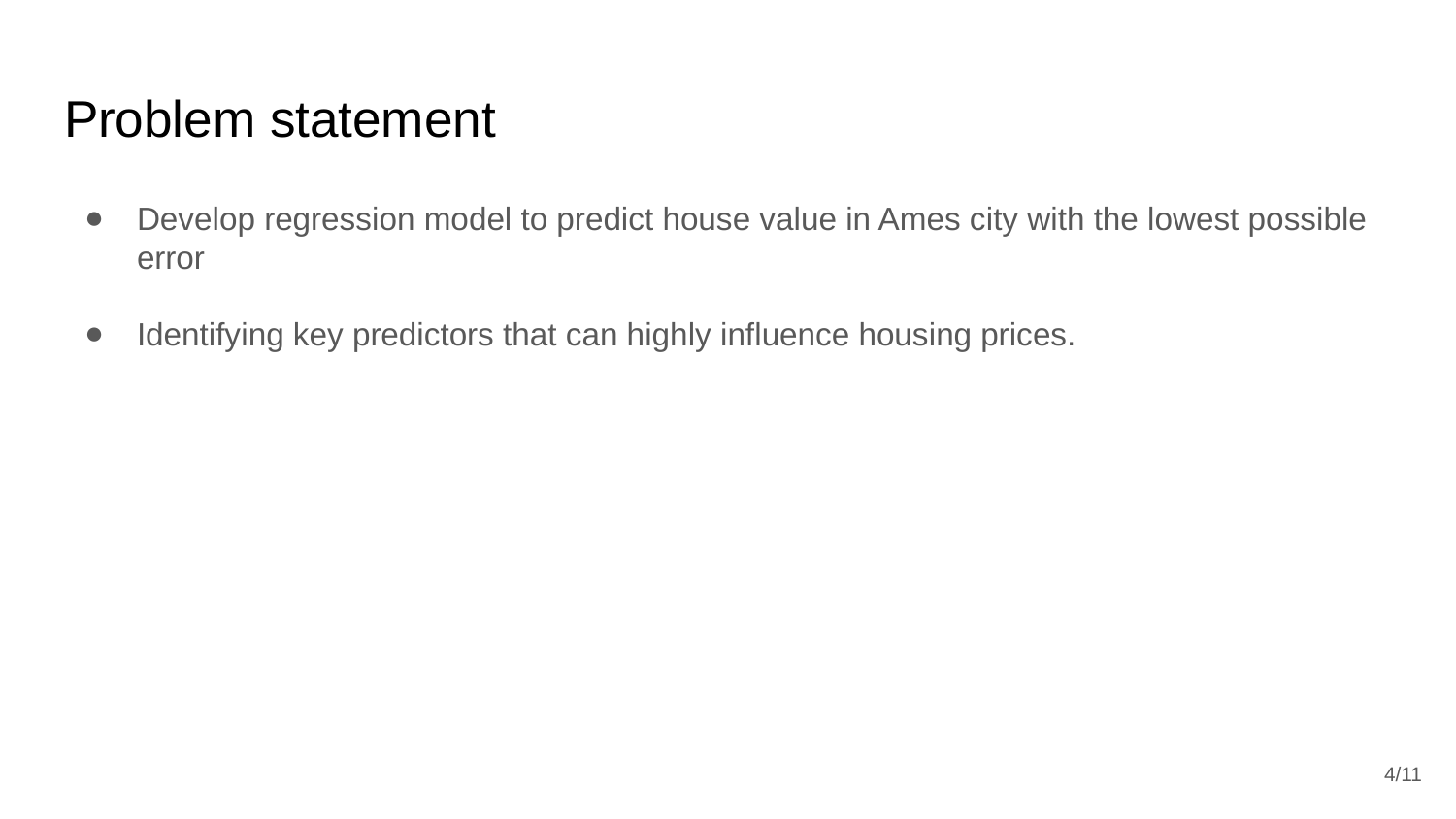

# Problem statement
Develop regression model to predict house value in Ames city with the lowest possible error

Identifying key predictors that can highly influence housing prices.
4/11